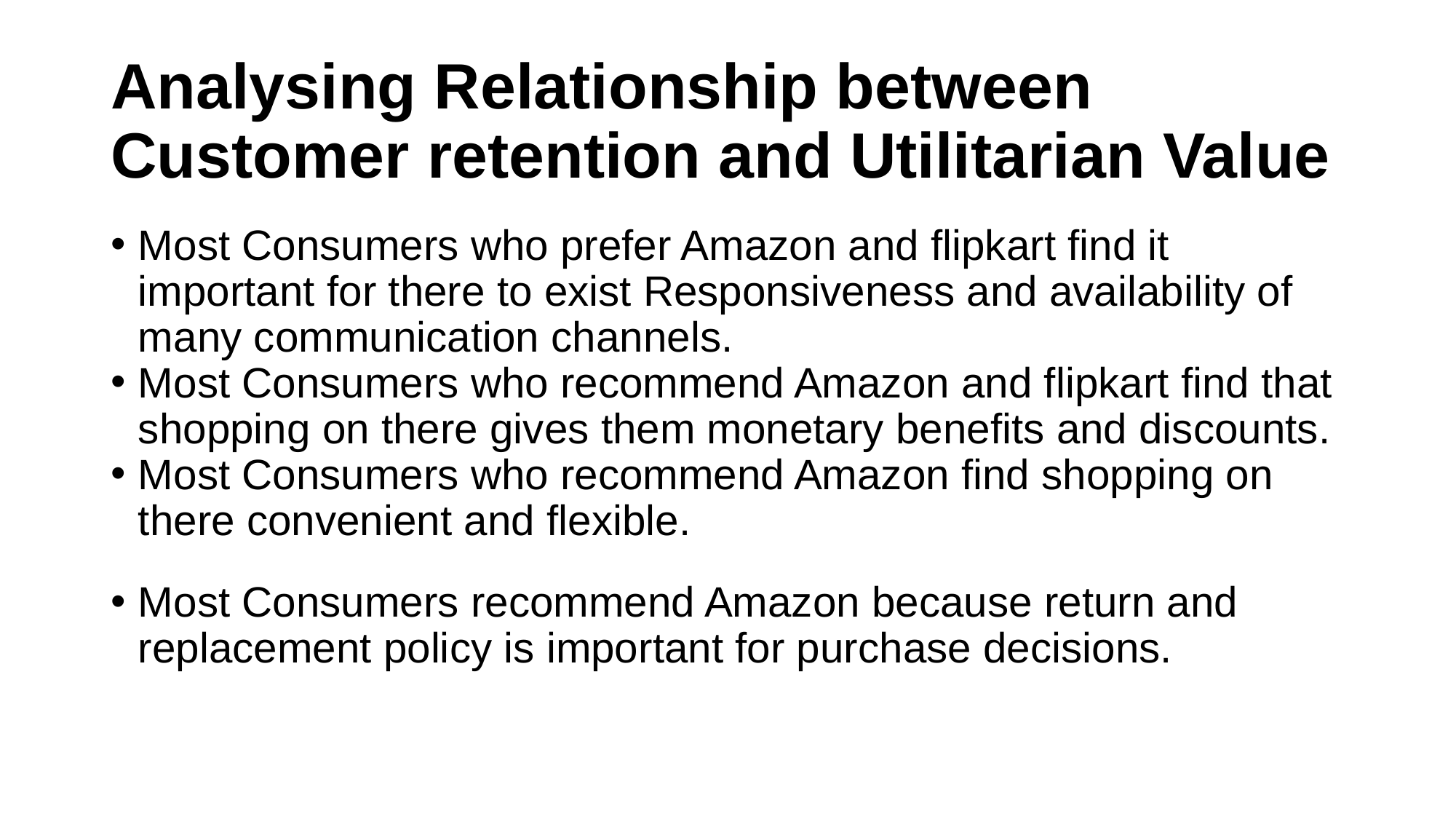

# Analysing Relationship between Customer retention and Utilitarian Value
Most Consumers who prefer Amazon and flipkart find it important for there to exist Responsiveness and availability of many communication channels.
Most Consumers who recommend Amazon and flipkart find that shopping on there gives them monetary benefits and discounts.
Most Consumers who recommend Amazon find shopping on there convenient and flexible.
Most Consumers recommend Amazon because return and replacement policy is important for purchase decisions.